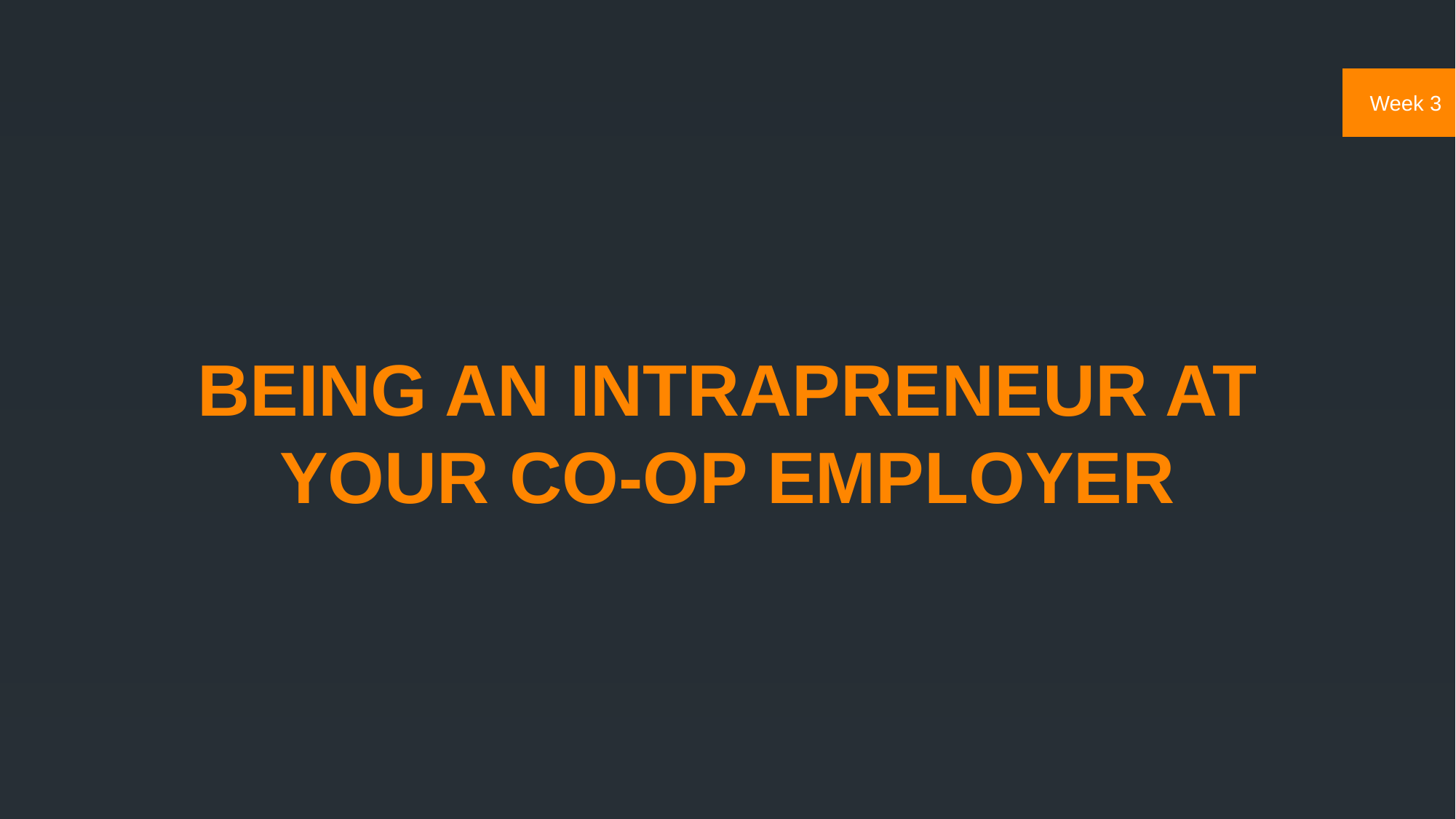

# Being an Intrapreneur at your Co-op Employer